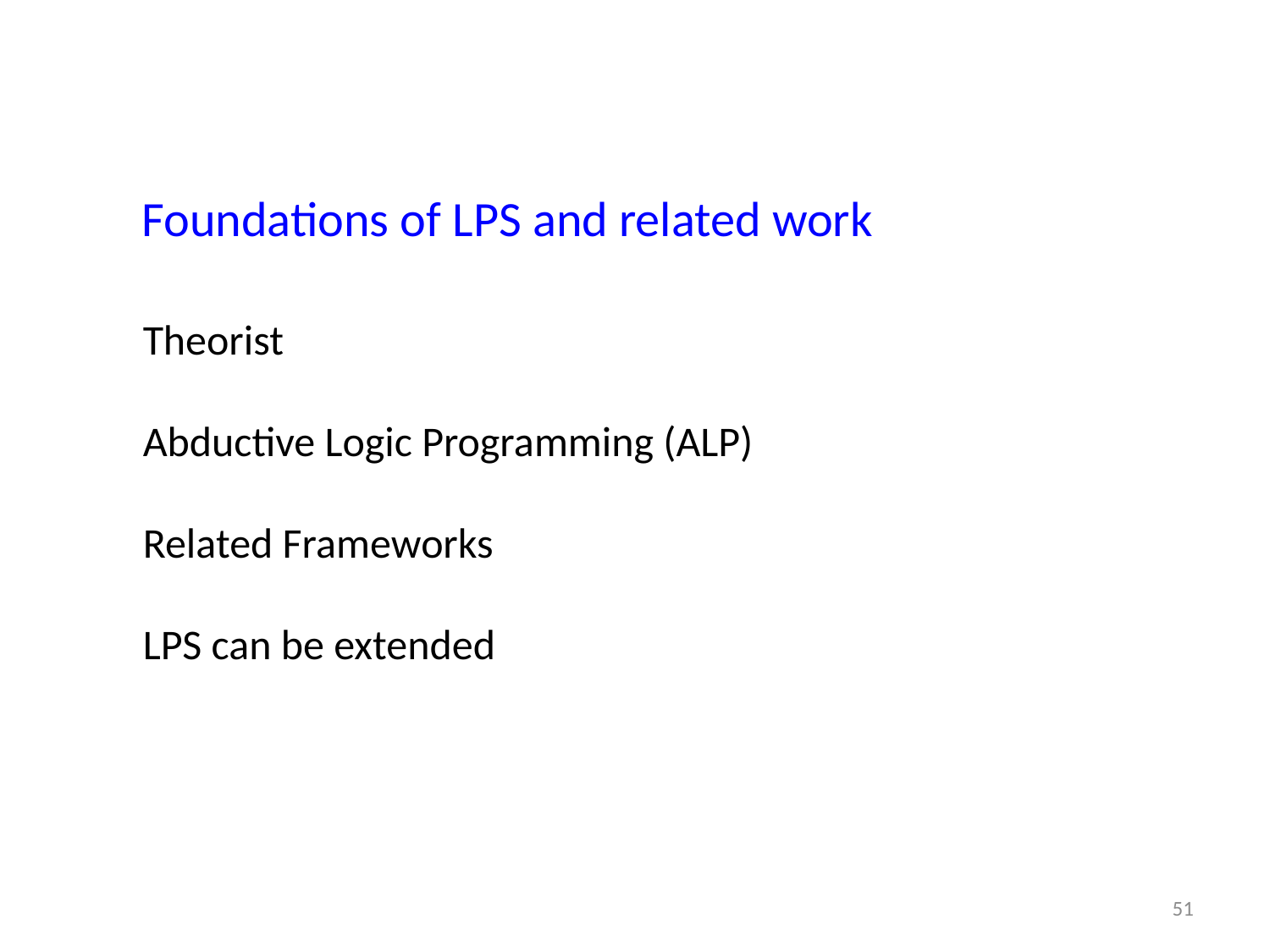

# Foundations of LPS and related work

Theorist

Abductive Logic Programming (ALP)

Related Frameworks

LPS can be extended

51